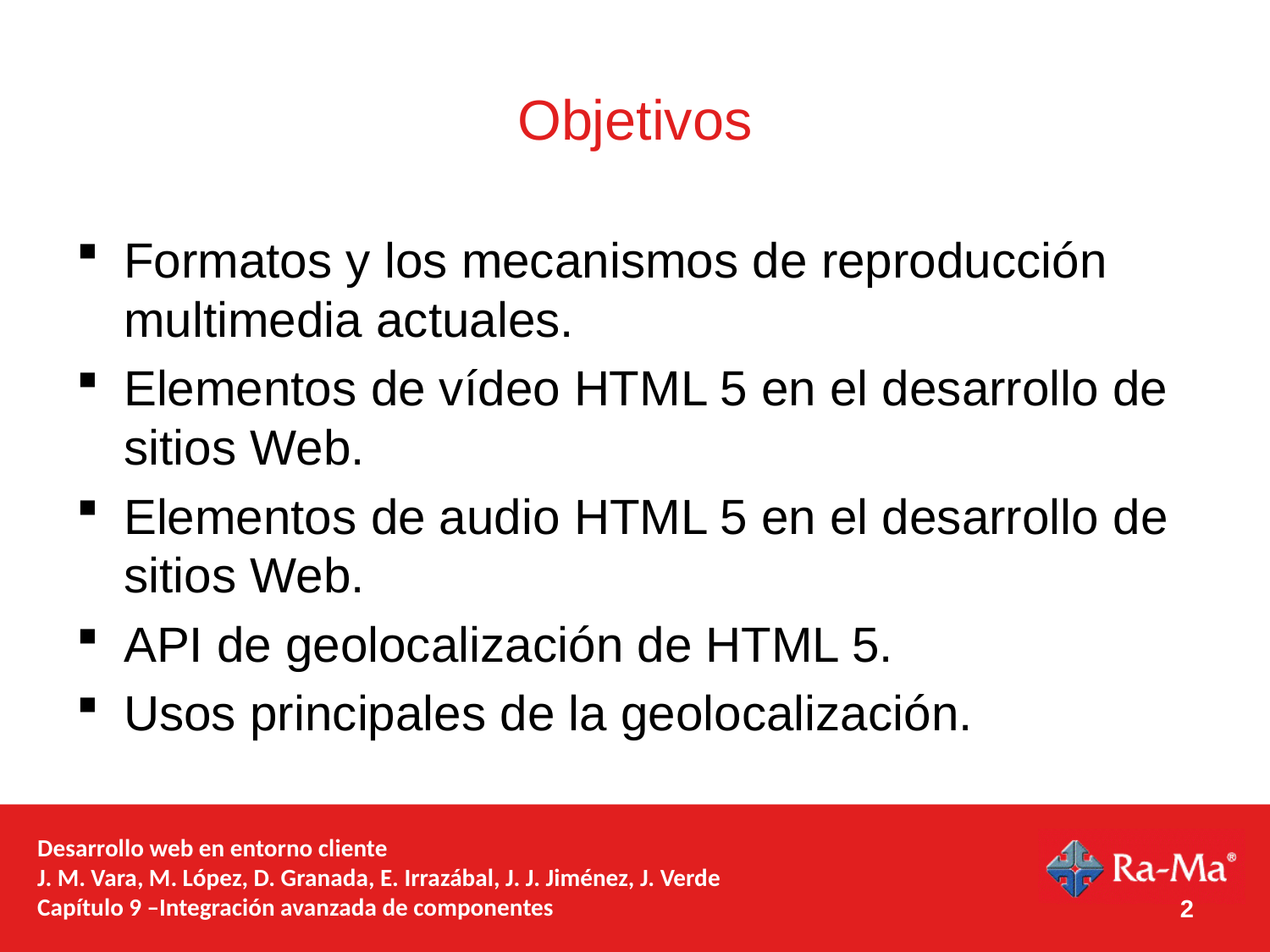

# Objetivos
Formatos y los mecanismos de reproducción multimedia actuales.
Elementos de vídeo HTML 5 en el desarrollo de sitios Web.
Elementos de audio HTML 5 en el desarrollo de sitios Web.
API de geolocalización de HTML 5.
Usos principales de la geolocalización.

Desarrollo web en entorno cliente
J. M. Vara, M. López, D. Granada, E. Irrazábal, J. J. Jiménez, J. Verde
Capítulo 9 –Integración avanzada de componentes
2